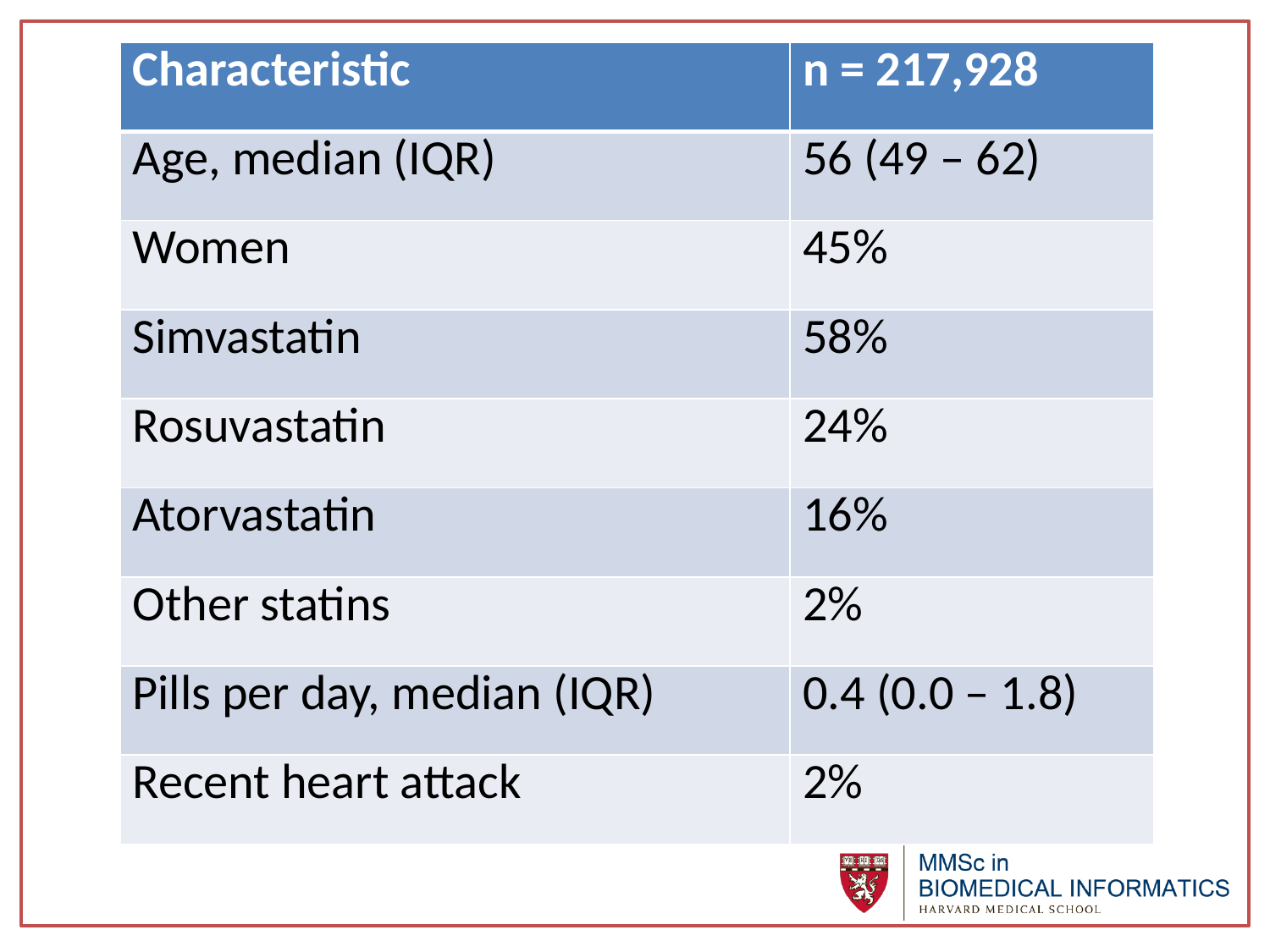

| Characteristic | n = 217,928 |
| --- | --- |
| Age, median (IQR) | 56 (49 – 62) |
| Women | 45% |
| Simvastatin | 58% |
| Rosuvastatin | 24% |
| Atorvastatin | 16% |
| Other statins | 2% |
| Pills per day, median (IQR) | 0.4 (0.0 – 1.8) |
| Recent heart attack | 2% |